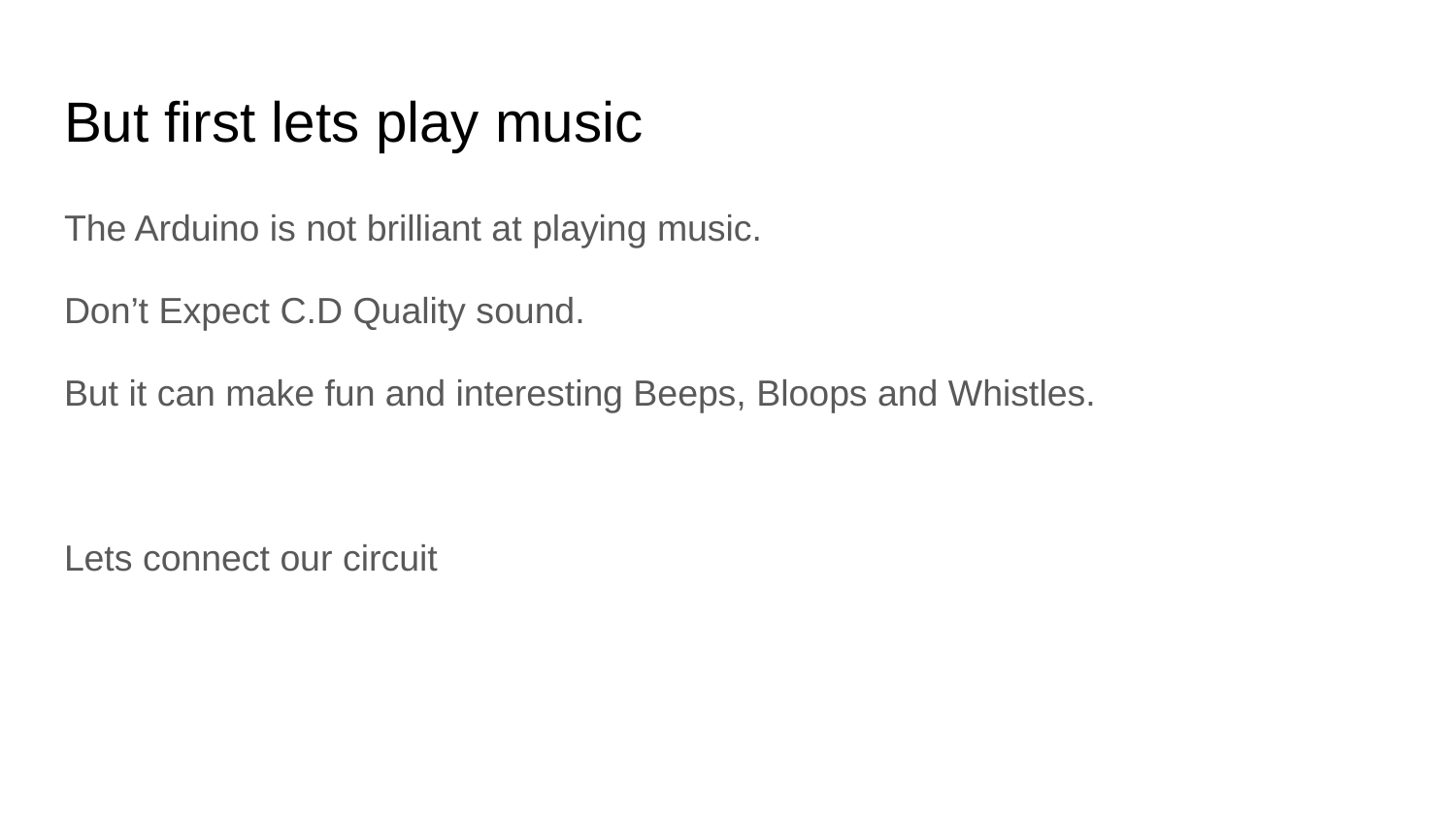

# But first lets play music
The Arduino is not brilliant at playing music.
Don’t Expect C.D Quality sound.
But it can make fun and interesting Beeps, Bloops and Whistles.

Lets connect our circuit